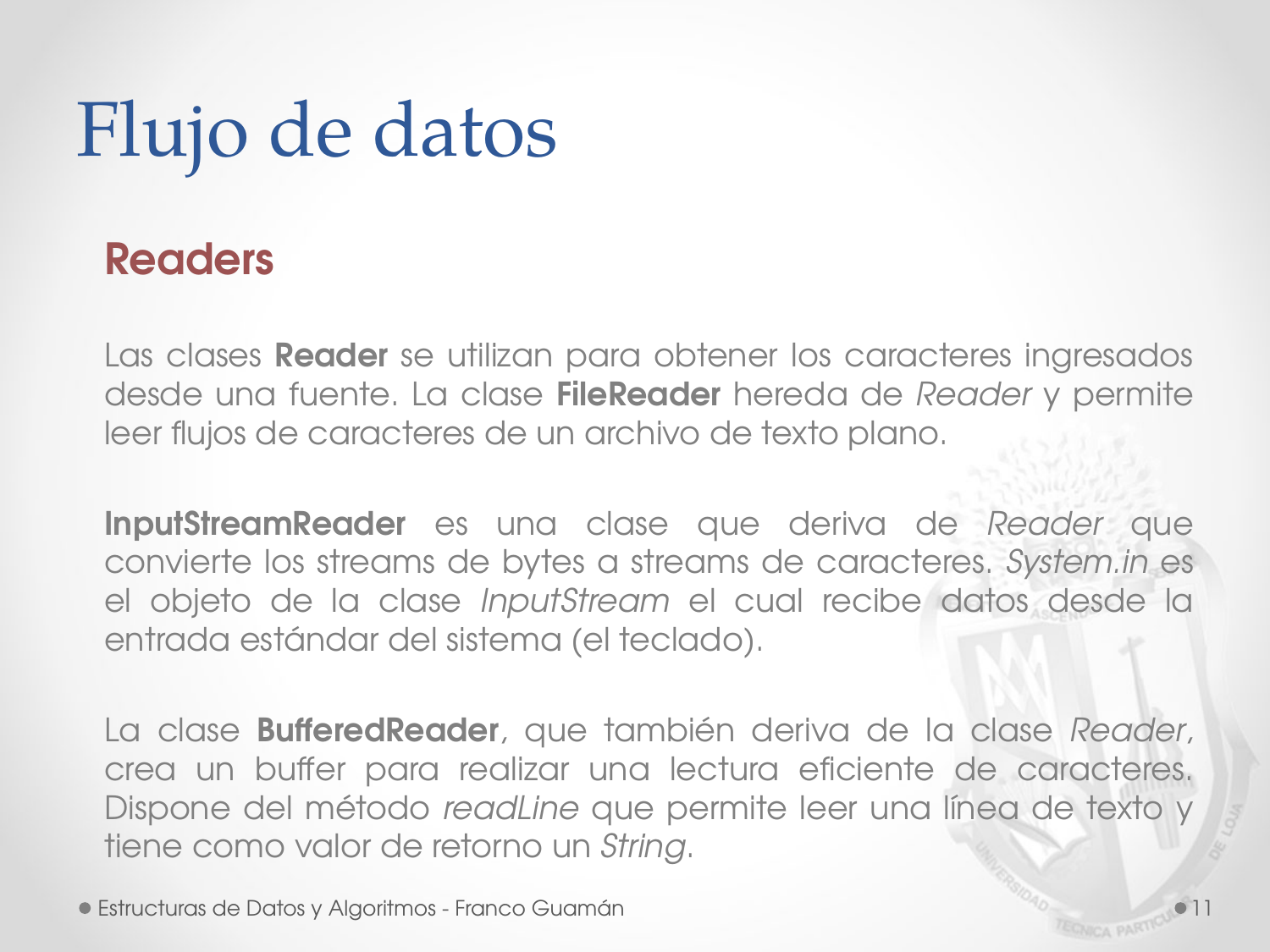

# Flujo de datos
Readers

Las clases Reader se utilizan para obtener los caracteres ingresados desde una fuente. La clase FileReader hereda de Reader y permite leer flujos de caracteres de un archivo de texto plano.

InputStreamReader es una clase que deriva de Reader que convierte los streams de bytes a streams de caracteres. System.in es el objeto de la clase InputStream el cual recibe datos desde la entrada estándar del sistema (el teclado).

La clase BufferedReader, que también deriva de la clase Reader, crea un buffer para realizar una lectura eficiente de caracteres. Dispone del método readLine que permite leer una línea de texto y tiene como valor de retorno un String.
Estructuras de Datos y Algoritmos - Franco Guamán
11